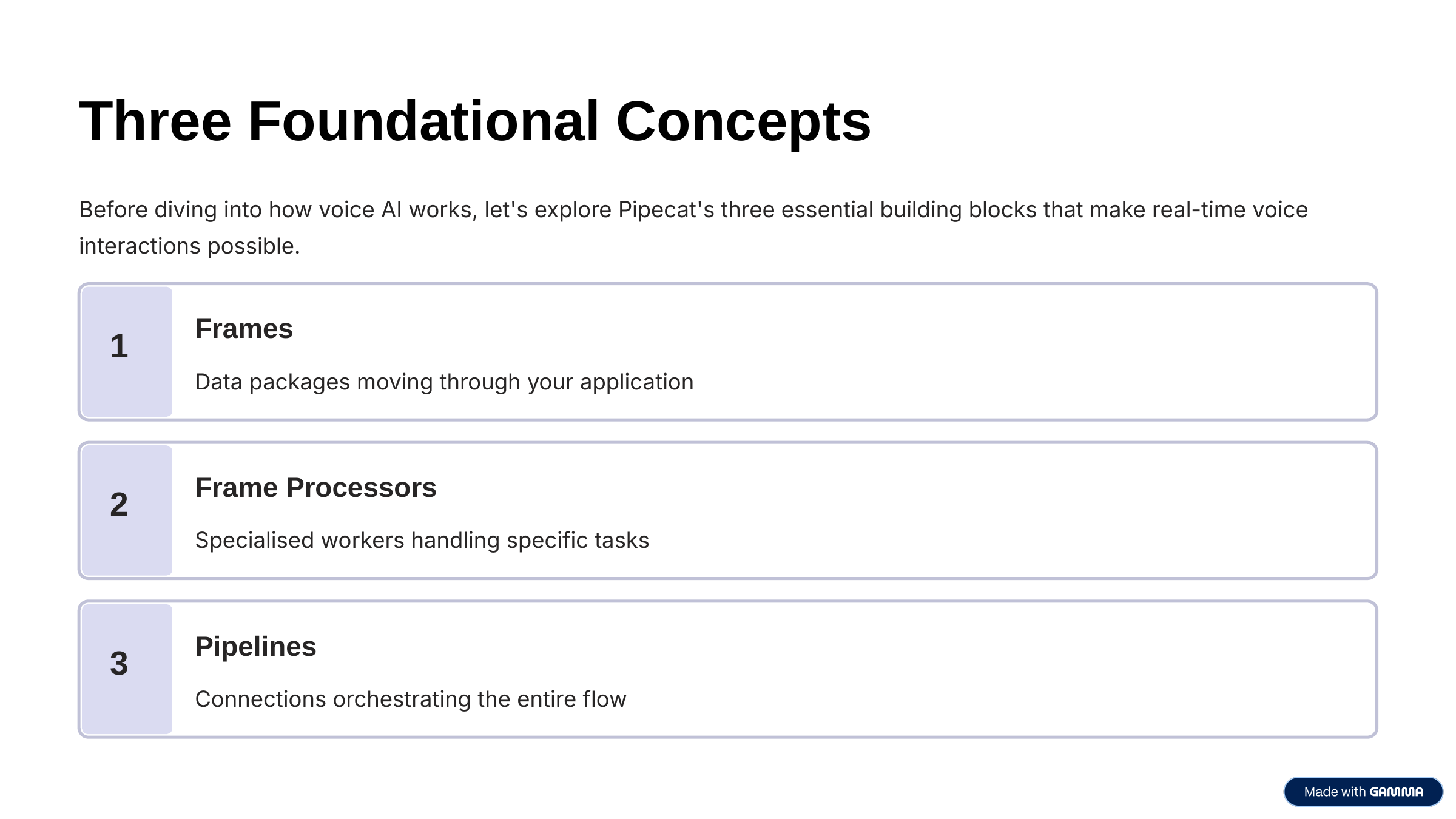

Three Foundational Concepts
Before diving into how voice AI works, let's explore Pipecat's three essential building blocks that make real-time voice interactions possible.

Frames
1
Data packages moving through your application

Frame Processors
2
Specialised workers handling specific tasks

Pipelines
3
Connections orchestrating the entire flow